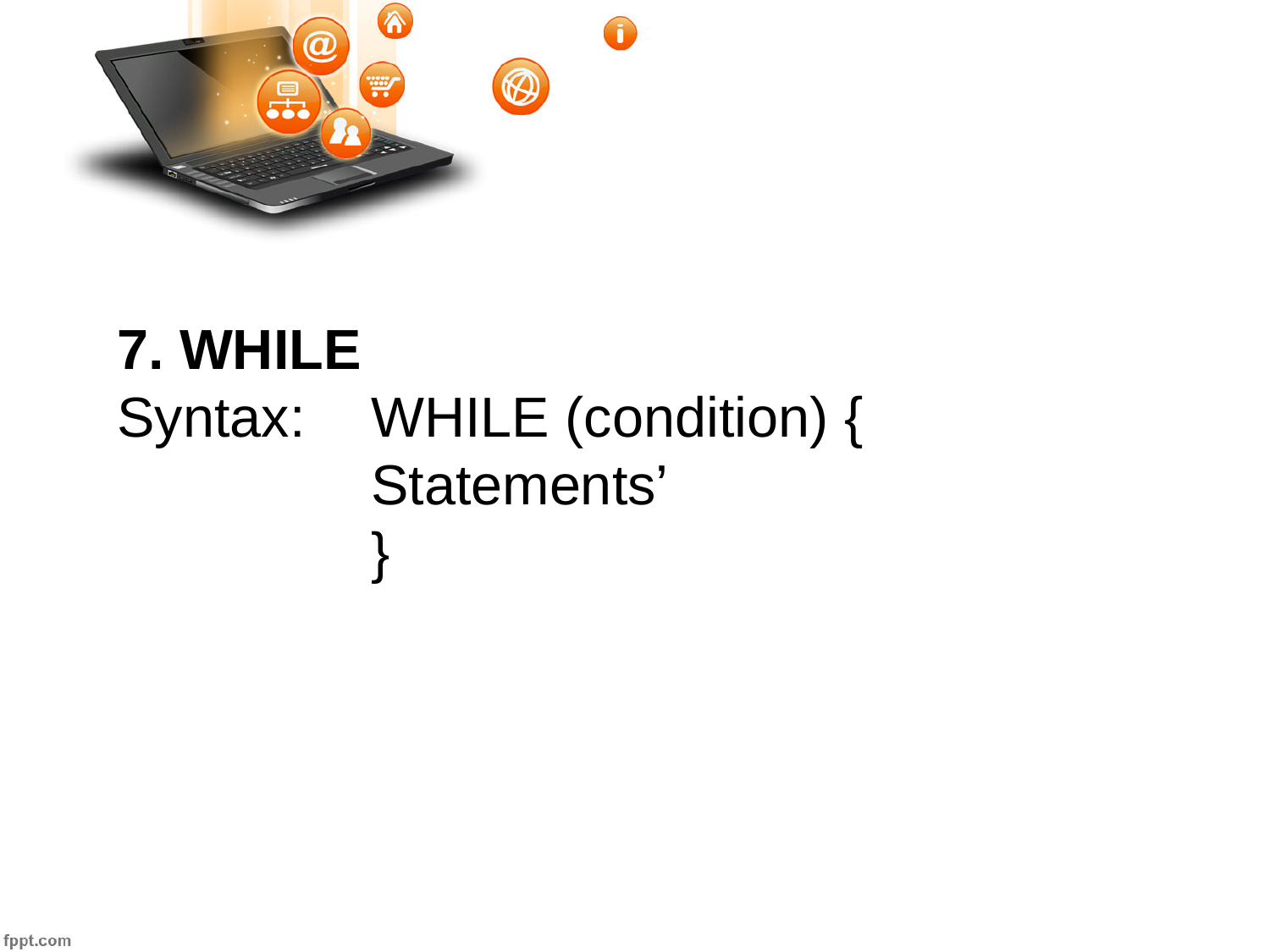

7. WHILE
Syntax: 	WHILE (condition) {
		Statements’
		}